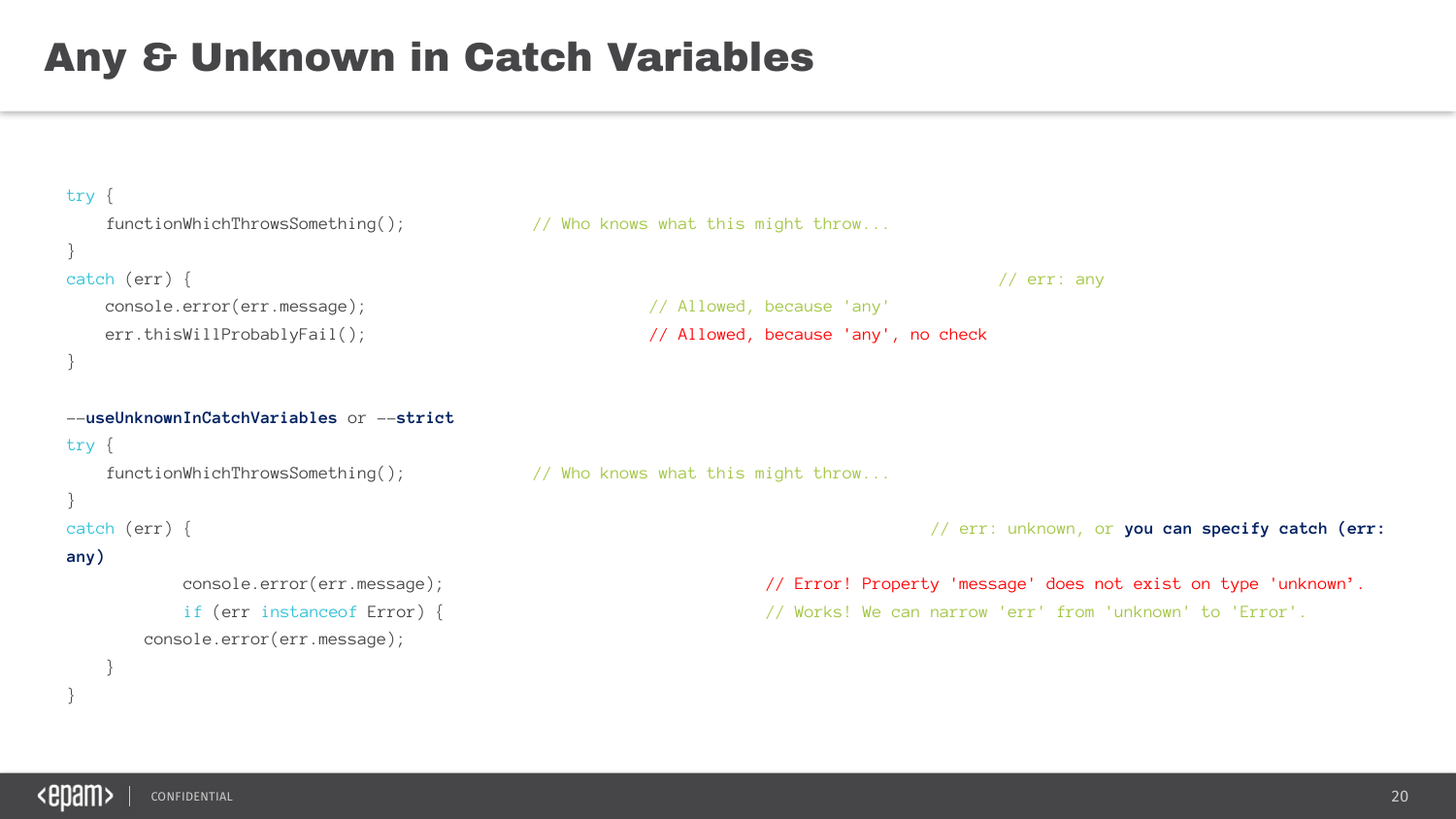

Any & Unknown in Catch Variables
try {
    functionWhichThrowsSomething();		// Who knows what this might throw...
}
catch (err) {							// err: any
    console.error(err.message);			// Allowed, because 'any'
    err.thisWillProbablyFail();			// Allowed, because 'any', no check
}

--useUnknownInCatchVariables or --strict
try {
    functionWhichThrowsSomething();		// Who knows what this might throw...
}
catch (err) { 						     // err: unknown, or you can specify catch (err: any)
   	console.error(err.message);			// Error! Property 'message' does not exist on type 'unknown’.
	if (err instanceof Error) {			// Works! We can narrow 'err' from 'unknown' to 'Error'.
        console.error(err.message);
    }
}